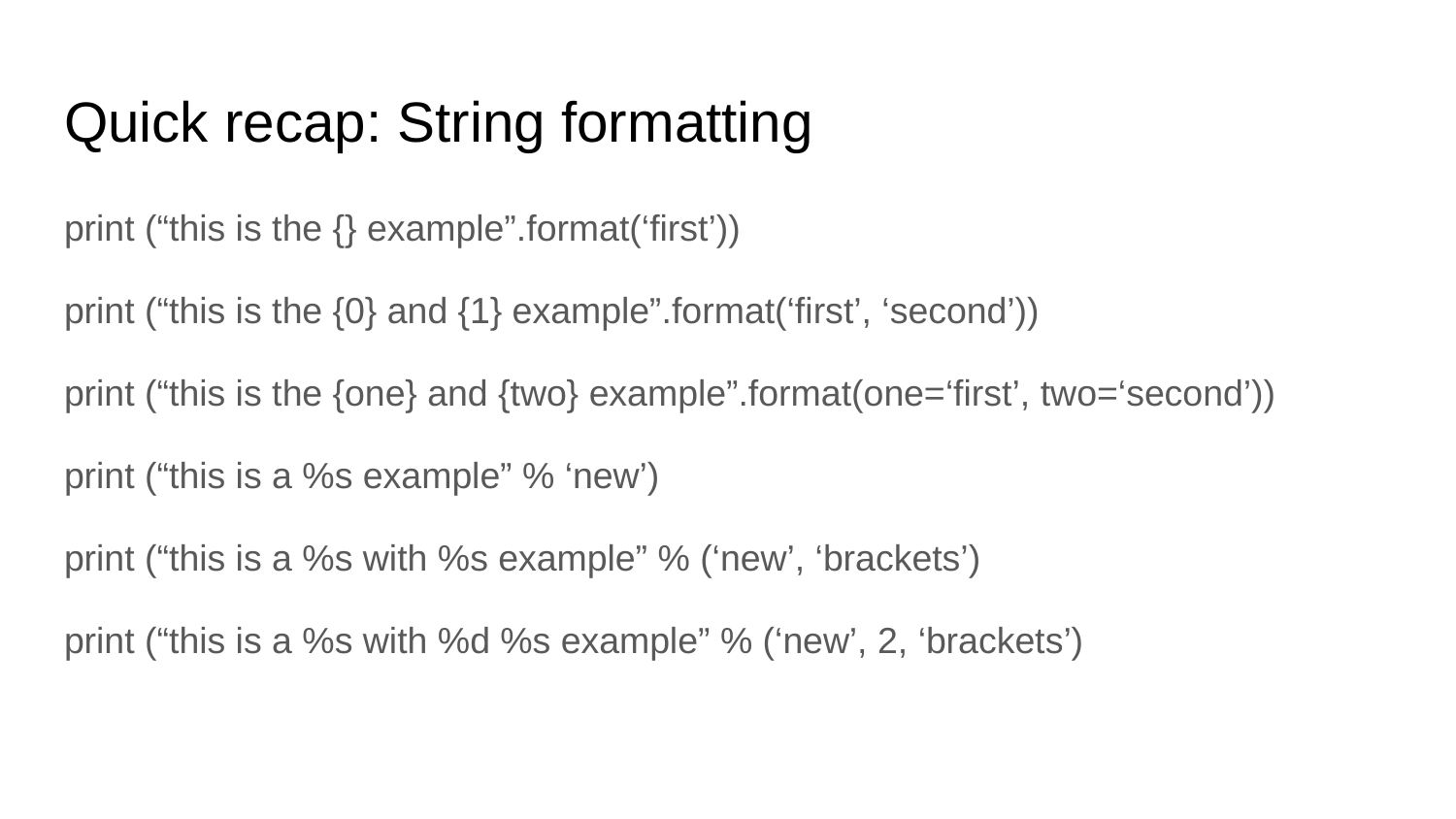

# Quick recap: String formatting
print (“this is the {} example”.format(‘first’))
print (“this is the {0} and {1} example”.format(‘first’, ‘second’))
print (“this is the {one} and {two} example”.format(one=‘first’, two=‘second’))
print (“this is a %s example” % ‘new’)
print (“this is a %s with %s example” % (‘new’, ‘brackets’)
print (“this is a %s with %d %s example” % (‘new’, 2, ‘brackets’)